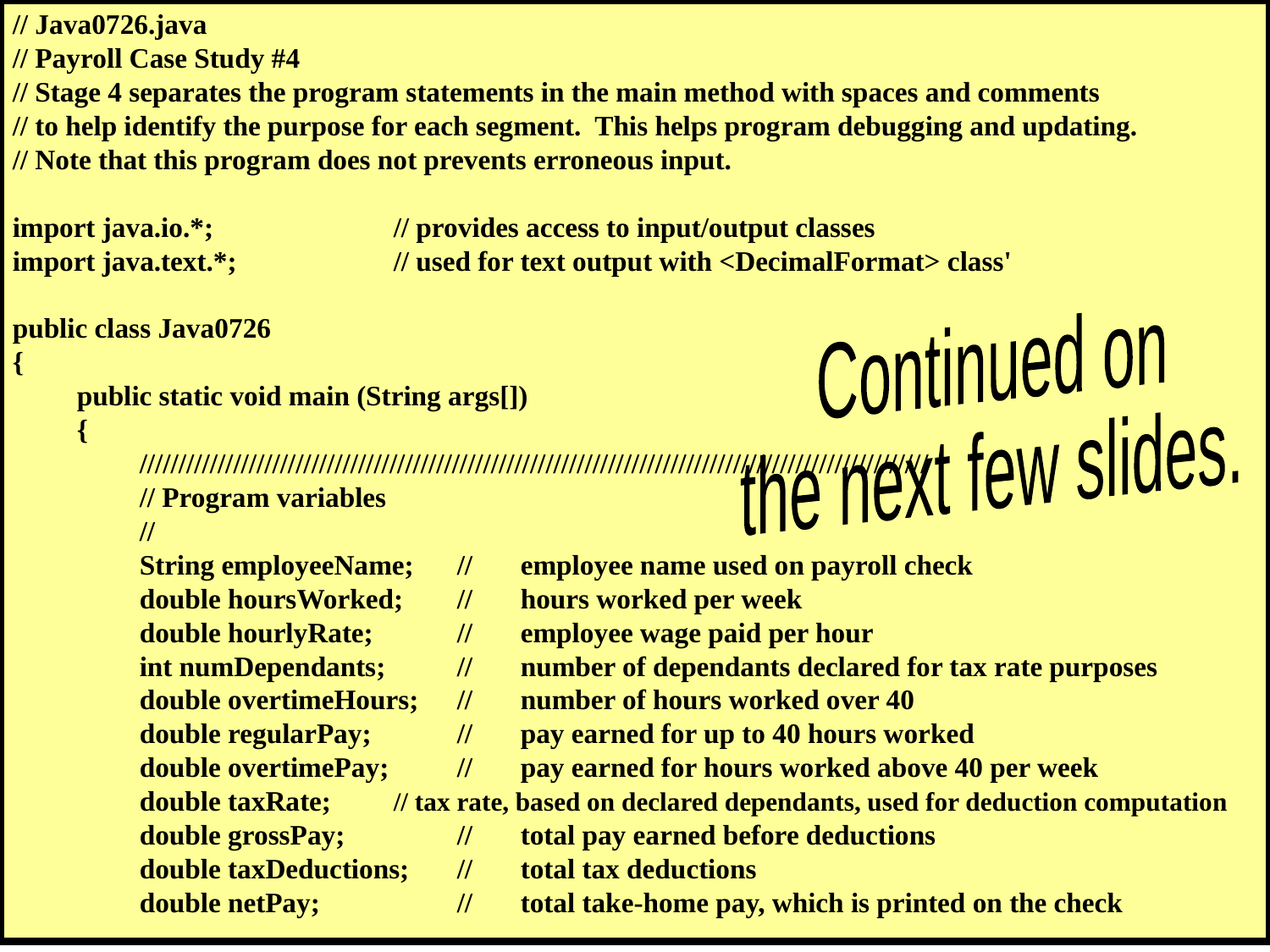

// Java0726.java
// Payroll Case Study #4
// Stage 4 separates the program statements in the main method with spaces and comments
// to help identify the purpose for each segment.  This helps program debugging and updating.
// Note that this program does not prevents erroneous input.

import java.io.*;			// provides access to input/output classes
import java.text.*;			// used for text output with <DecimalFormat> class'

public class Java0726
{
	public static void main (String args[])
	{
		/////////////////////////////////////////////////////////////////////////////////////////////////////
		// Program variables
		//
 		String employeeName;	// 	employee name used on payroll check
 		double hoursWorked;	//	hours worked per week
 		double hourlyRate;		//	employee wage paid per hour
 		int numDependants;		//	number of dependants declared for tax rate purposes
 		double overtimeHours;	//	number of hours worked over 40
 		double regularPay;		//	pay earned for up to 40 hours worked
 		double overtimePay;		//	pay earned for hours worked above 40 per week
 		double taxRate;	// tax rate, based on declared dependants, used for deduction computation
 		double grossPay;		//	total pay earned before deductions
 		double taxDeductions;	//	total tax deductions
 		double netPay;			//	total take-home pay, which is printed on the check

Continued on
the next few slides.